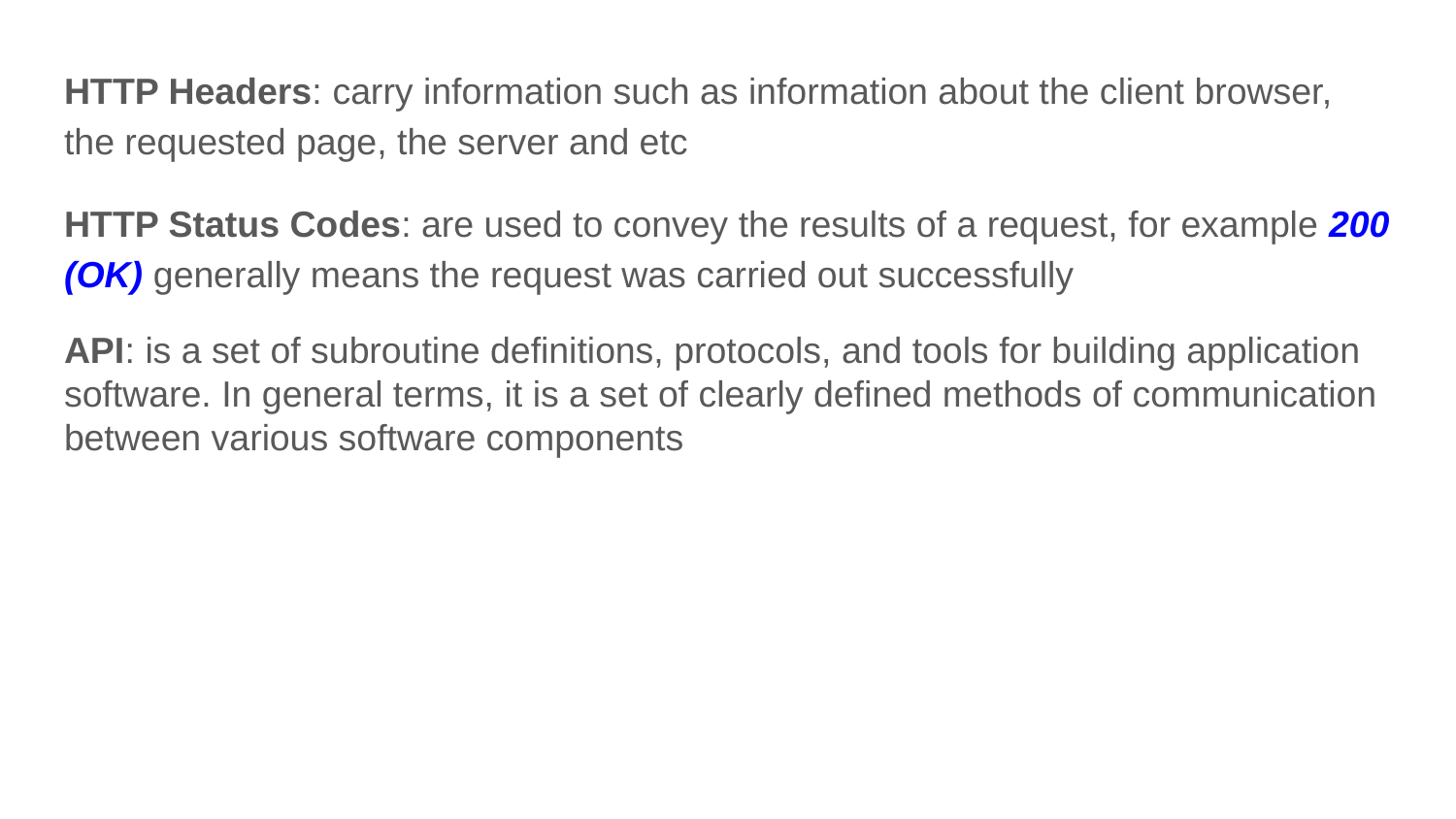

HTTP Headers: carry information such as information about the client browser, the requested page, the server and etc
HTTP Status Codes: are used to convey the results of a request, for example 200 (OK) generally means the request was carried out successfully
API: is a set of subroutine definitions, protocols, and tools for building application software. In general terms, it is a set of clearly defined methods of communication between various software components